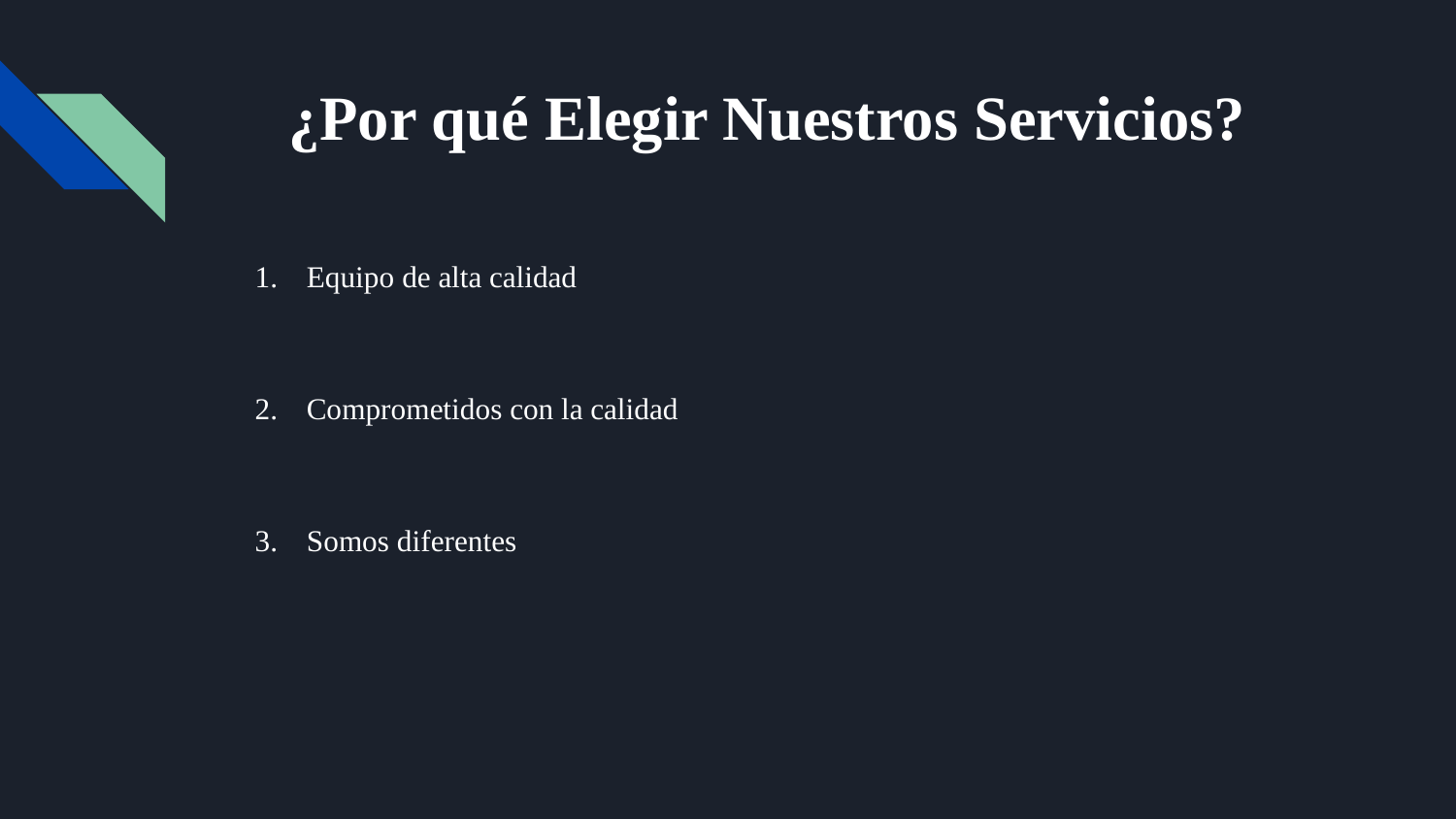

# ¿Por qué Elegir Nuestros Servicios?
Equipo de alta calidad

Comprometidos con la calidad

Somos diferentes